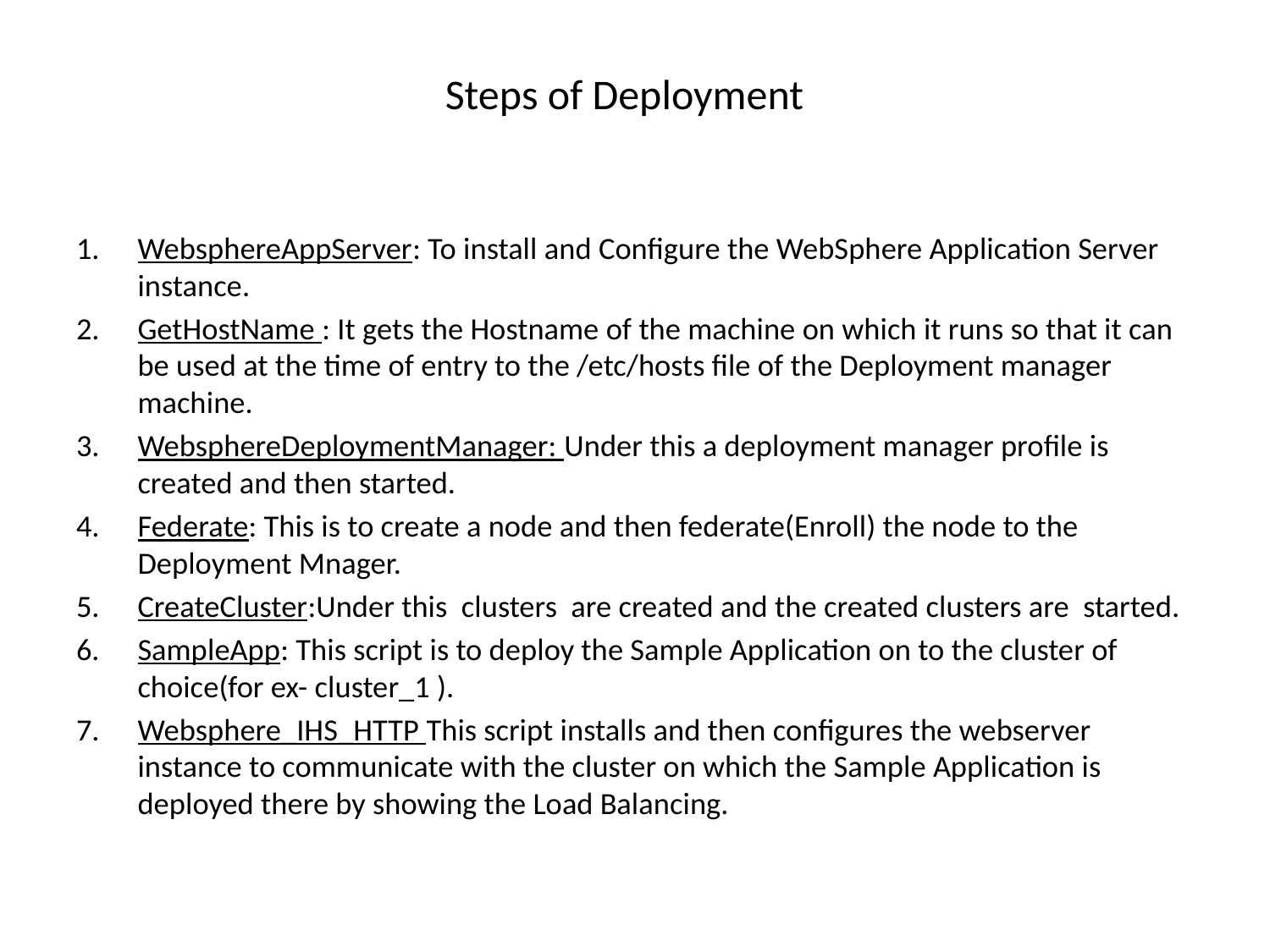

# Steps of Deployment
WebsphereAppServer: To install and Configure the WebSphere Application Server instance.
GetHostName : It gets the Hostname of the machine on which it runs so that it can be used at the time of entry to the /etc/hosts file of the Deployment manager machine.
WebsphereDeploymentManager: Under this a deployment manager profile is created and then started.
Federate: This is to create a node and then federate(Enroll) the node to the Deployment Mnager.
CreateCluster:Under this  clusters  are created and the created clusters are  started.
SampleApp: This script is to deploy the Sample Application on to the cluster of choice(for ex- cluster_1 ).
Websphere_IHS_HTTP This script installs and then configures the webserver instance to communicate with the cluster on which the Sample Application is deployed there by showing the Load Balancing.